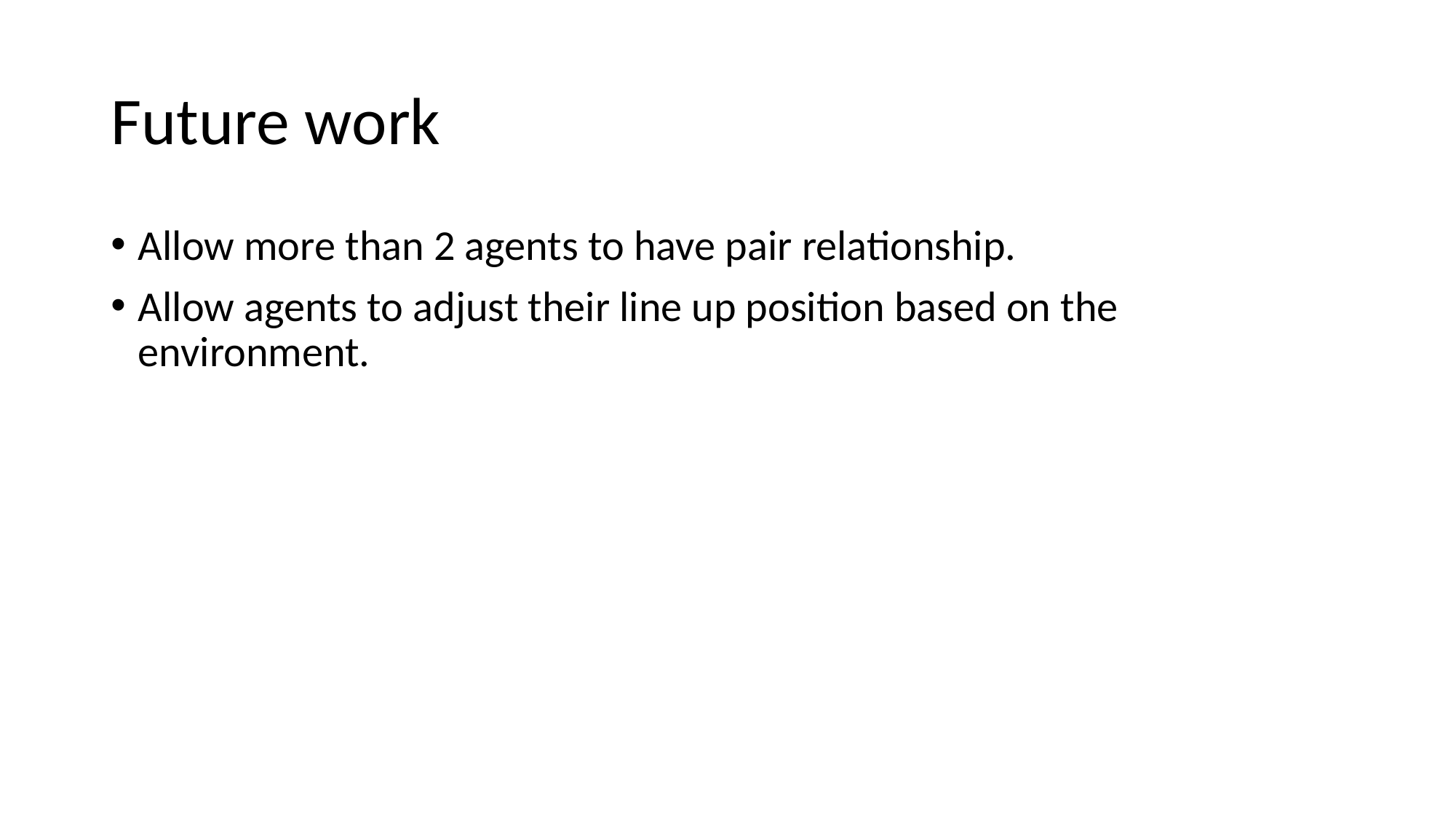

# Future work
Allow more than 2 agents to have pair relationship.
Allow agents to adjust their line up position based on the environment.